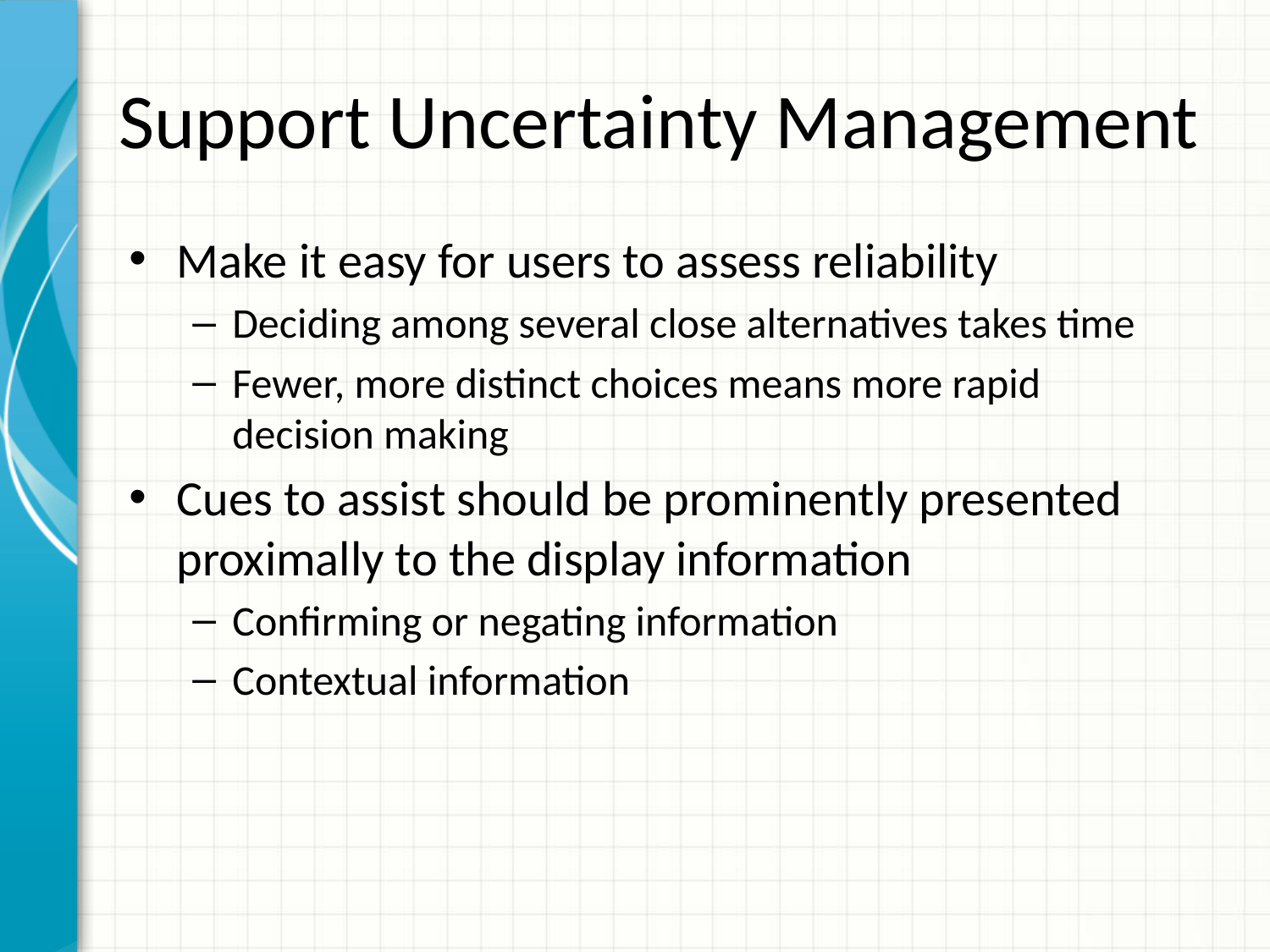

# Support Uncertainty Management
Make it easy for users to assess reliability
Deciding among several close alternatives takes time
Fewer, more distinct choices means more rapid decision making
Cues to assist should be prominently presented proximally to the display information
Confirming or negating information
Contextual information